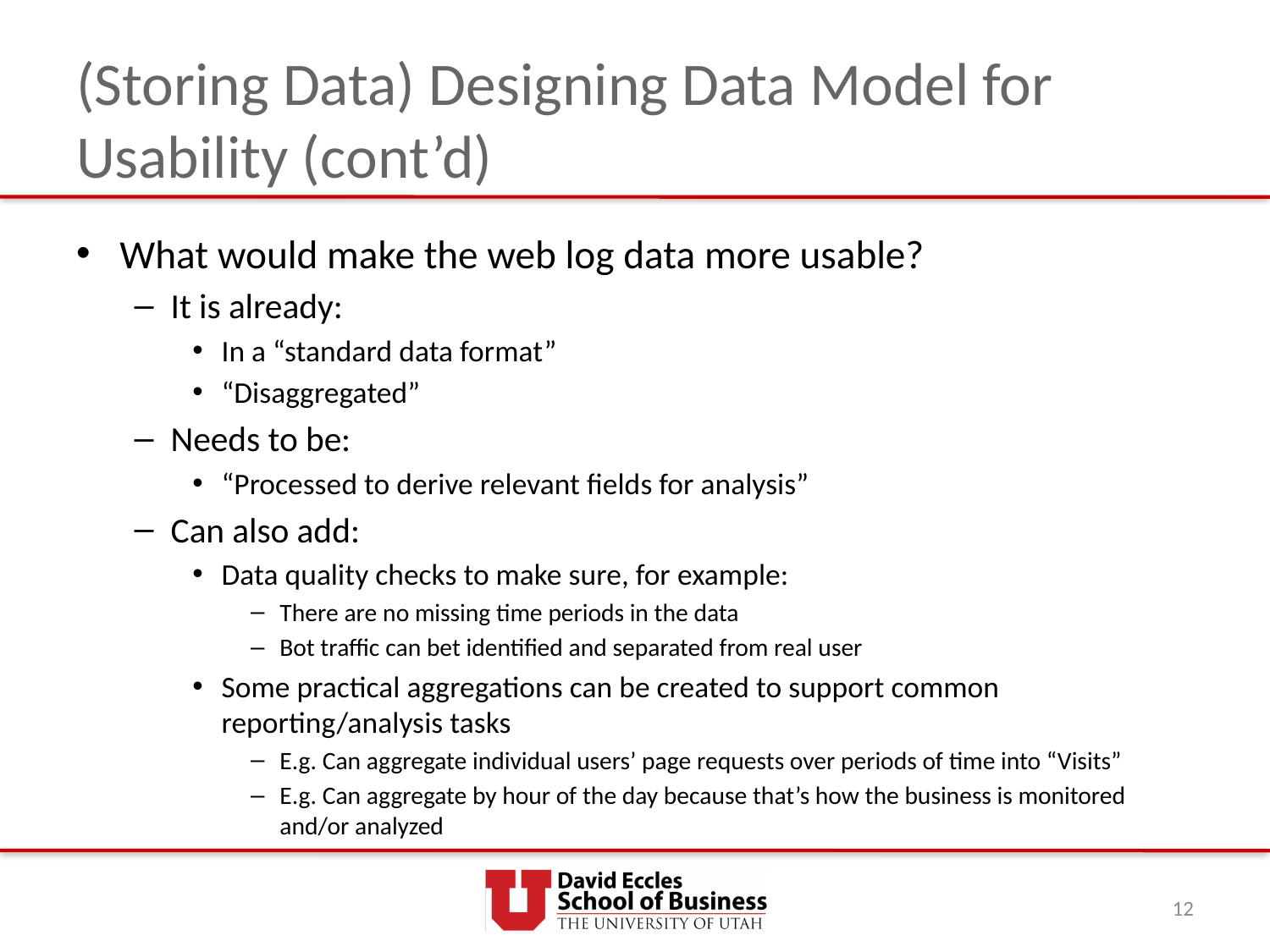

# (Storing Data) Designing Data Model for Usability (cont’d)
What would make the web log data more usable?
It is already:
In a “standard data format”
“Disaggregated”
Needs to be:
“Processed to derive relevant fields for analysis”
Can also add:
Data quality checks to make sure, for example:
There are no missing time periods in the data
Bot traffic can bet identified and separated from real user
Some practical aggregations can be created to support common reporting/analysis tasks
E.g. Can aggregate individual users’ page requests over periods of time into “Visits”
E.g. Can aggregate by hour of the day because that’s how the business is monitored and/or analyzed
12